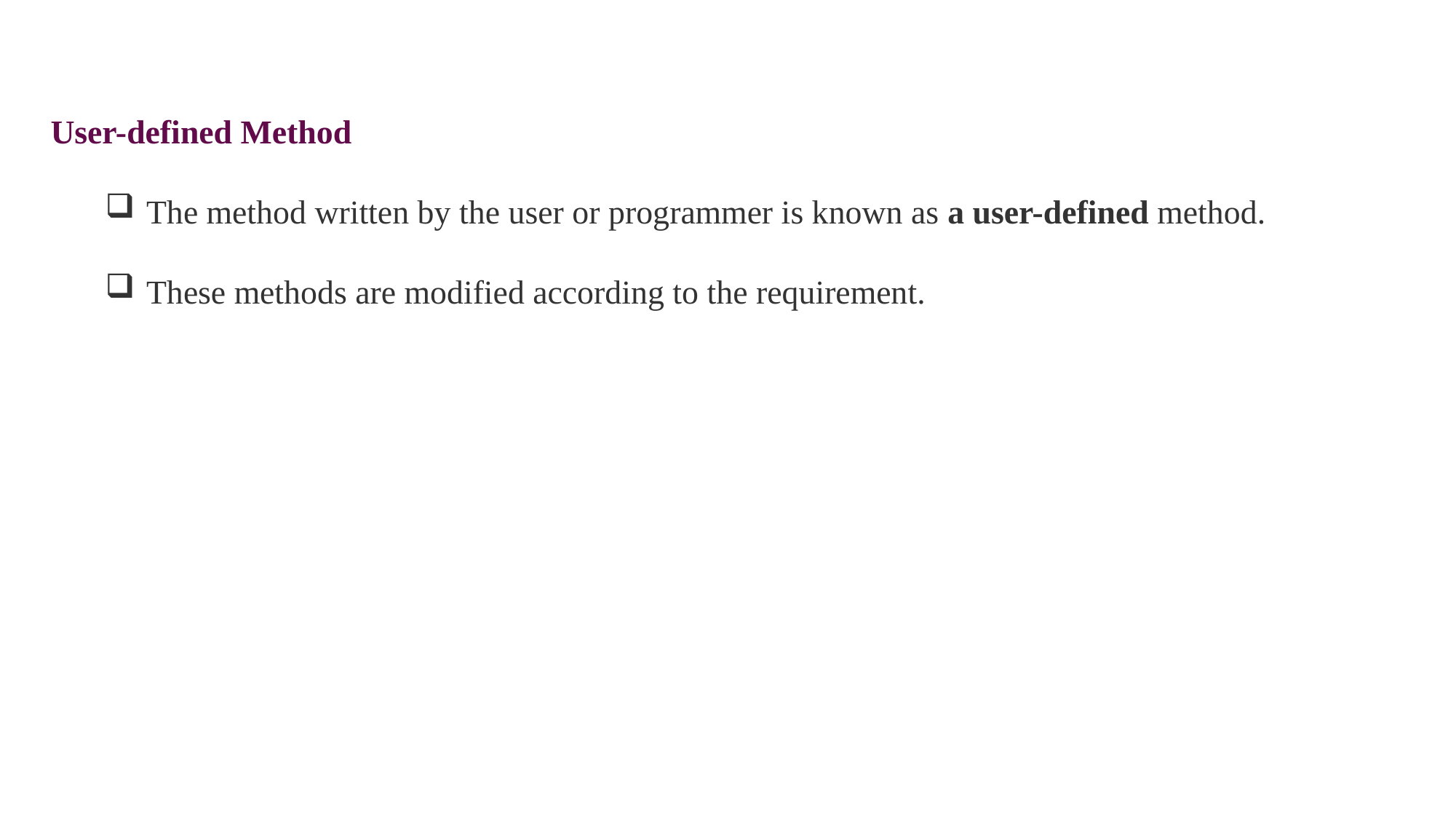

User-defined Method

The method written by the user or programmer is known as a user-defined method.

These methods are modified according to the requirement.